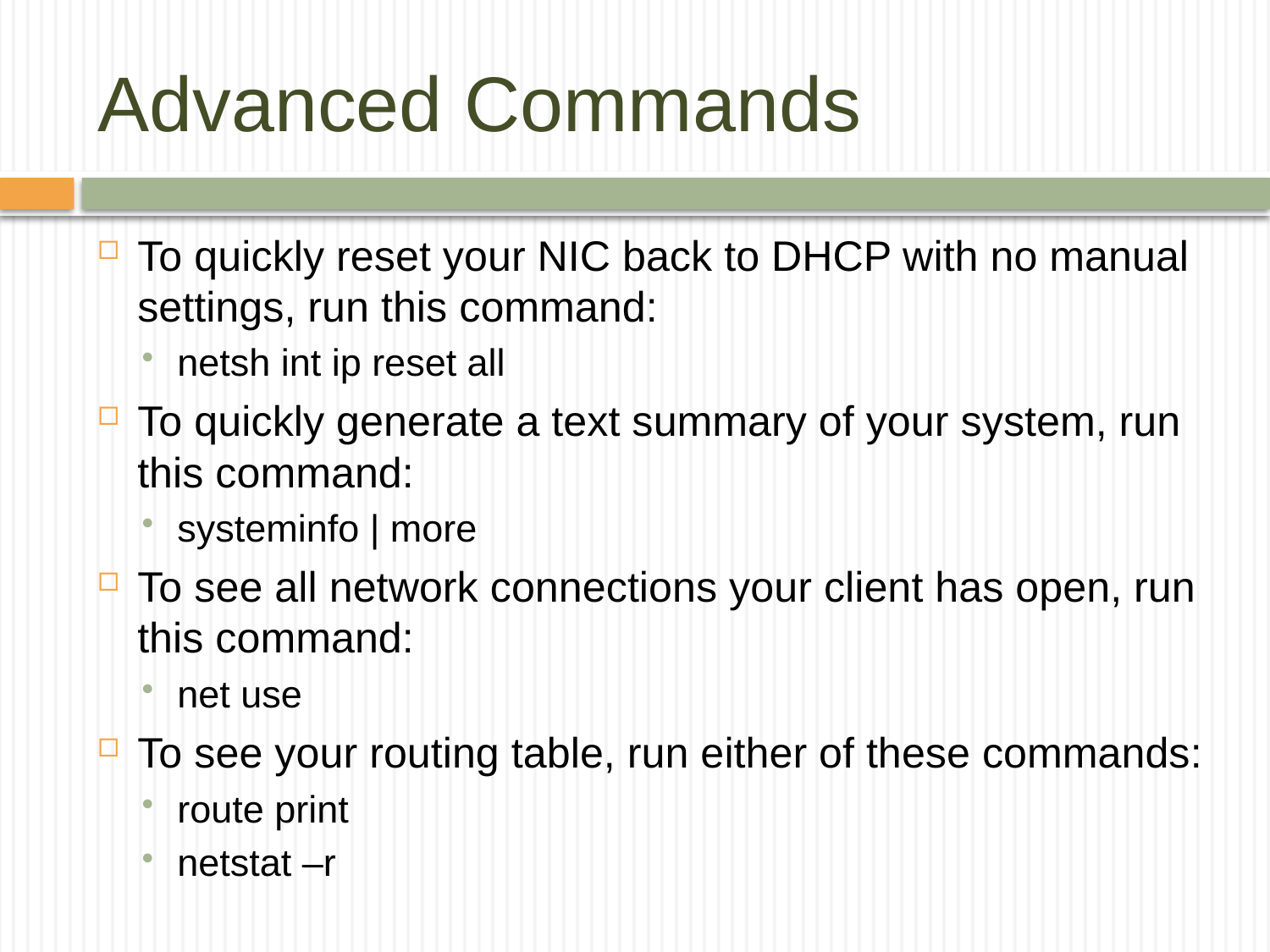

# Advanced Commands
To quickly reset your NIC back to DHCP with no manual settings, run this command:
netsh int ip reset all
To quickly generate a text summary of your system, run this command:
systeminfo | more
To see all network connections your client has open, run this command:
net use
To see your routing table, run either of these commands:
route print
netstat –r